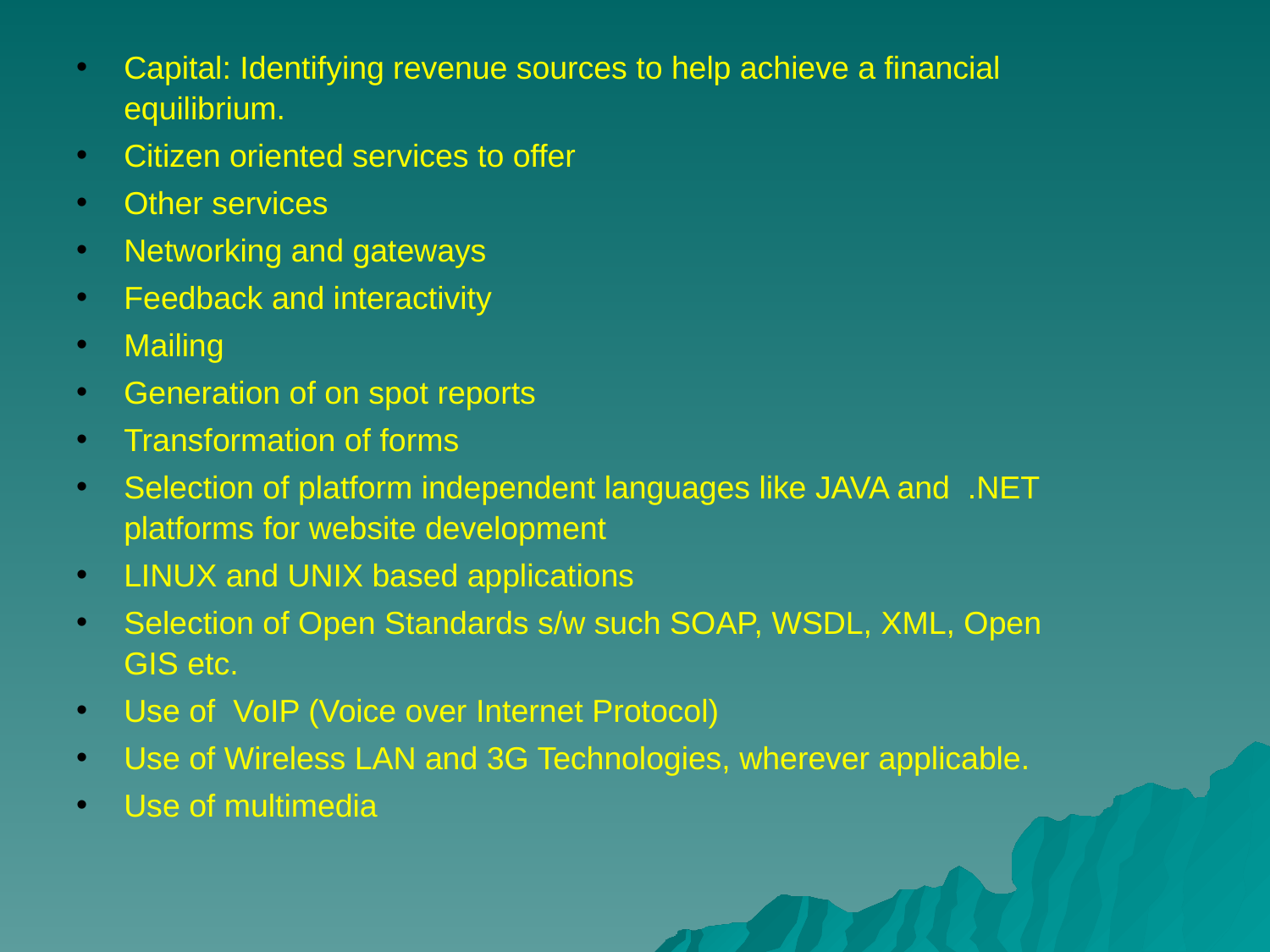

# Capital: Identifying revenue sources to help achieve a financial equilibrium.
Citizen oriented services to offer
Other services
Networking and gateways
Feedback and interactivity
Mailing
Generation of on spot reports
Transformation of forms
Selection of platform independent languages like JAVA and  .NET platforms for website development
LINUX and UNIX based applications
Selection of Open Standards s/w such SOAP, WSDL, XML, Open GIS etc.
Use of  VoIP (Voice over Internet Protocol)
Use of Wireless LAN and 3G Technologies, wherever applicable.
Use of multimedia